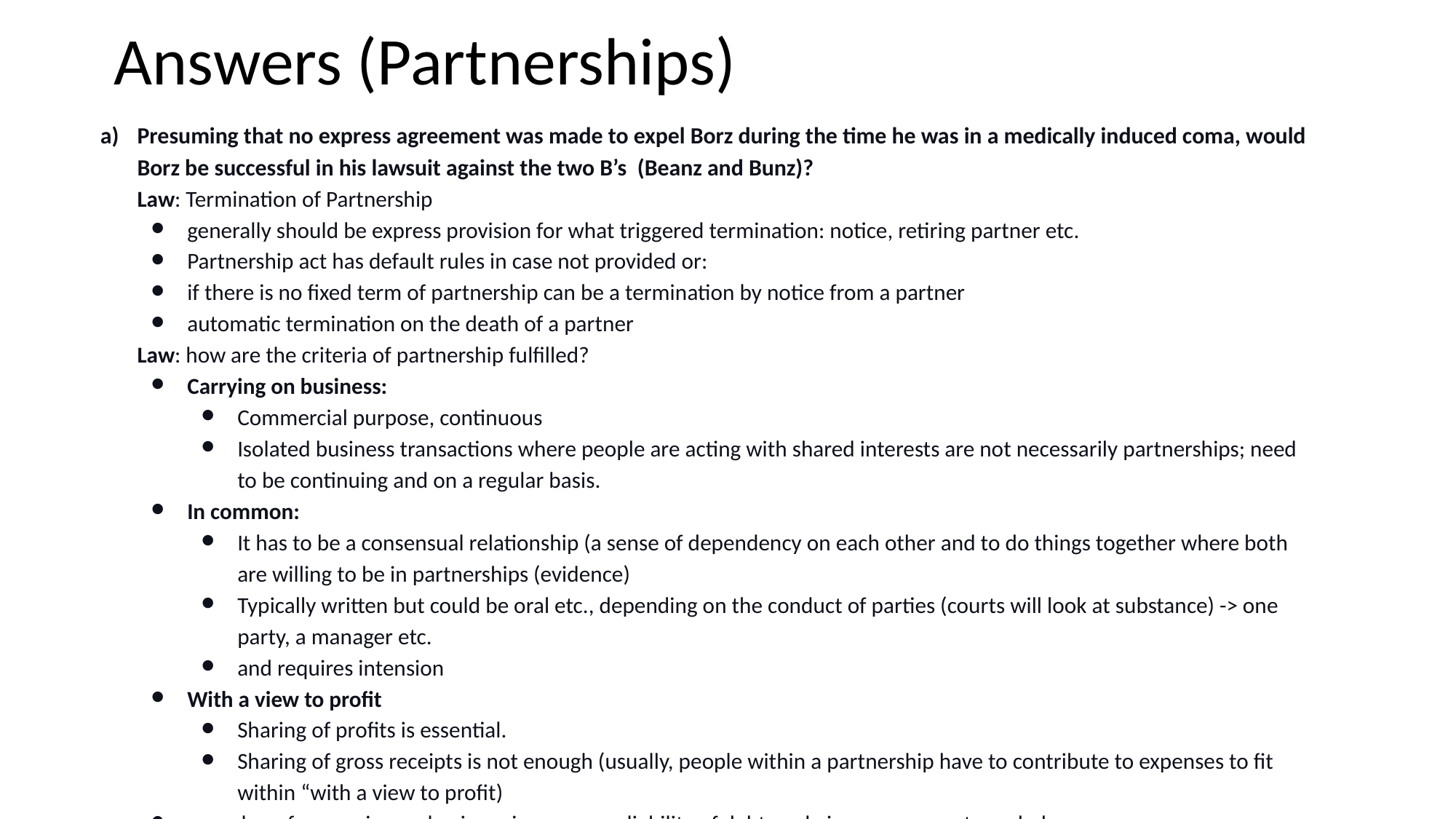

Answers (Partnerships)
Presuming that no express agreement was made to expel Borz during the time he was in a medically induced coma, would Borz be successful in his lawsuit against the two B’s  (Beanz and Bunz)?
Law: Termination of Partnership
generally should be express provision for what triggered termination: notice, retiring partner etc.
Partnership act has default rules in case not provided or:
if there is no fixed term of partnership can be a termination by notice from a partner
automatic termination on the death of a partner
Law: how are the criteria of partnership fulfilled?
Carrying on business:
Commercial purpose, continuous
Isolated business transactions where people are acting with shared interests are not necessarily partnerships; need to be continuing and on a regular basis.
In common:
It has to be a consensual relationship (a sense of dependency on each other and to do things together where both are willing to be in partnerships (evidence)
Typically written but could be oral etc., depending on the conduct of parties (courts will look at substance) -> one party, a manager etc.
and requires intension
With a view to profit
Sharing of profits is essential.
Sharing of gross receipts is not enough (usually, people within a partnership have to contribute to expenses to fit within “with a view to profit)
more laws for carrying on business in common: liability of debts, role in management needed